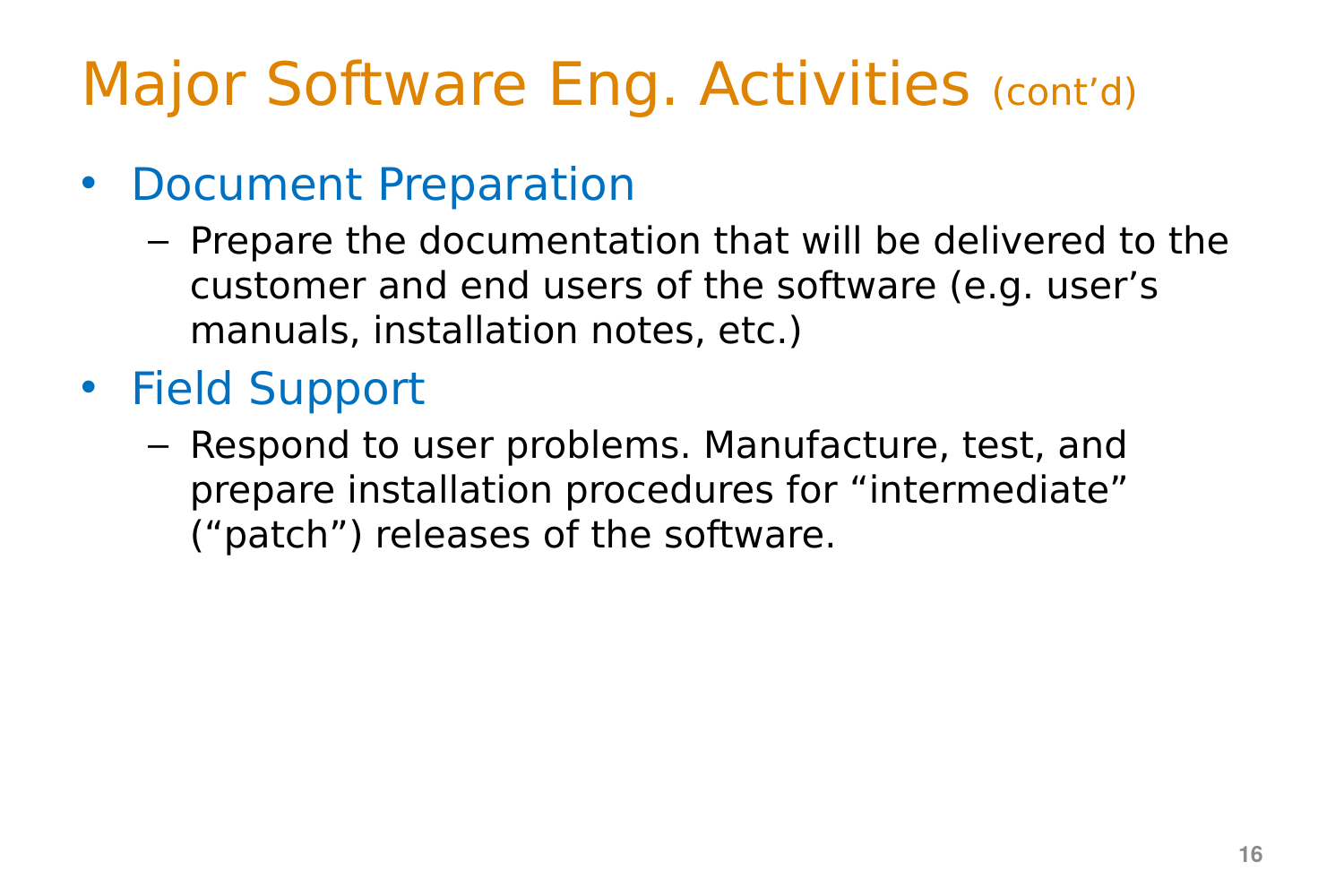

# Major Software Eng. Activities (cont’d)
Document Preparation
Prepare the documentation that will be delivered to the customer and end users of the software (e.g. user’s manuals, installation notes, etc.)
Field Support
Respond to user problems. Manufacture, test, and prepare installation procedures for “intermediate” (“patch”) releases of the software.

16